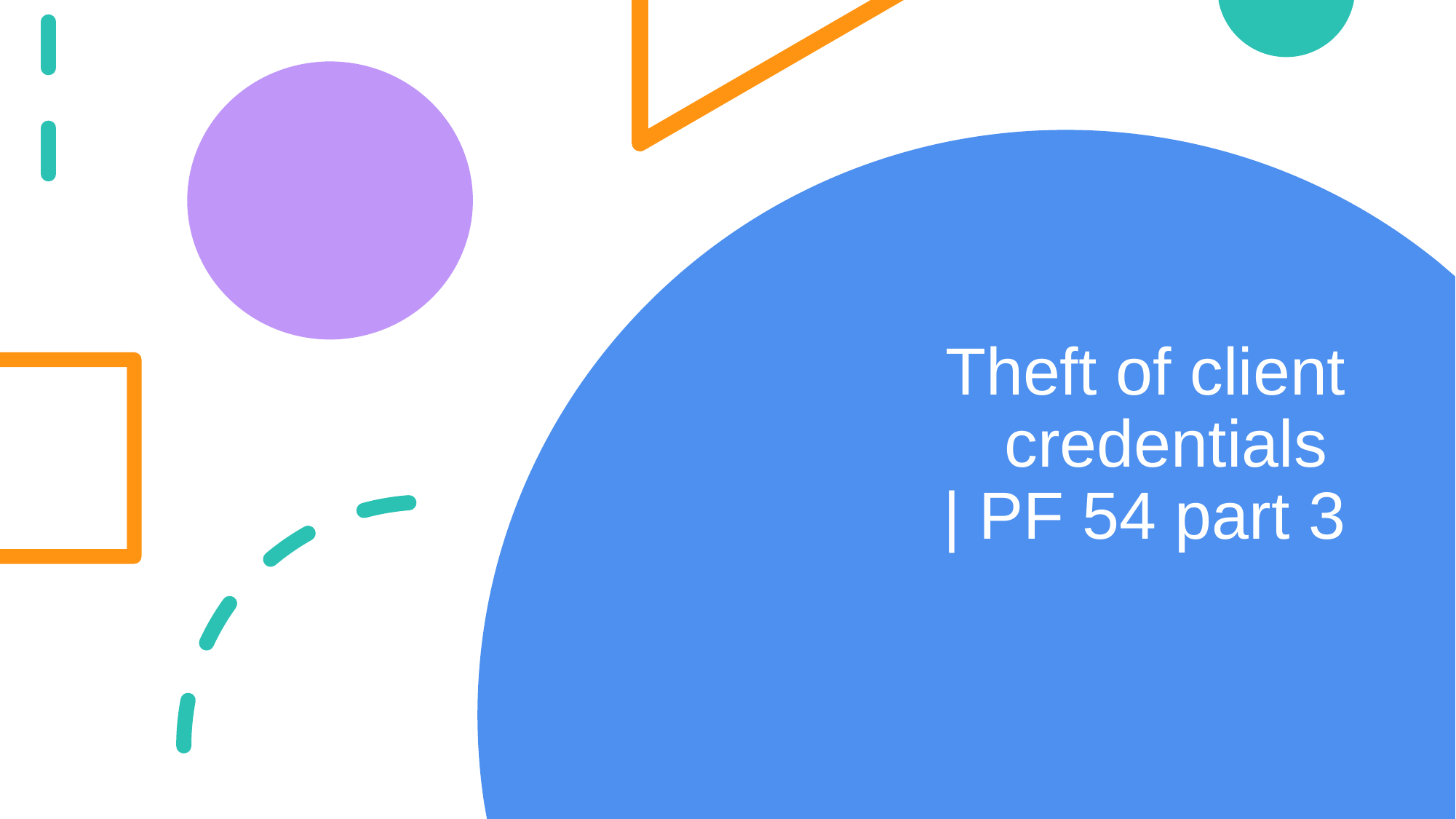

# Theft of client credentials | PF 54 part 3